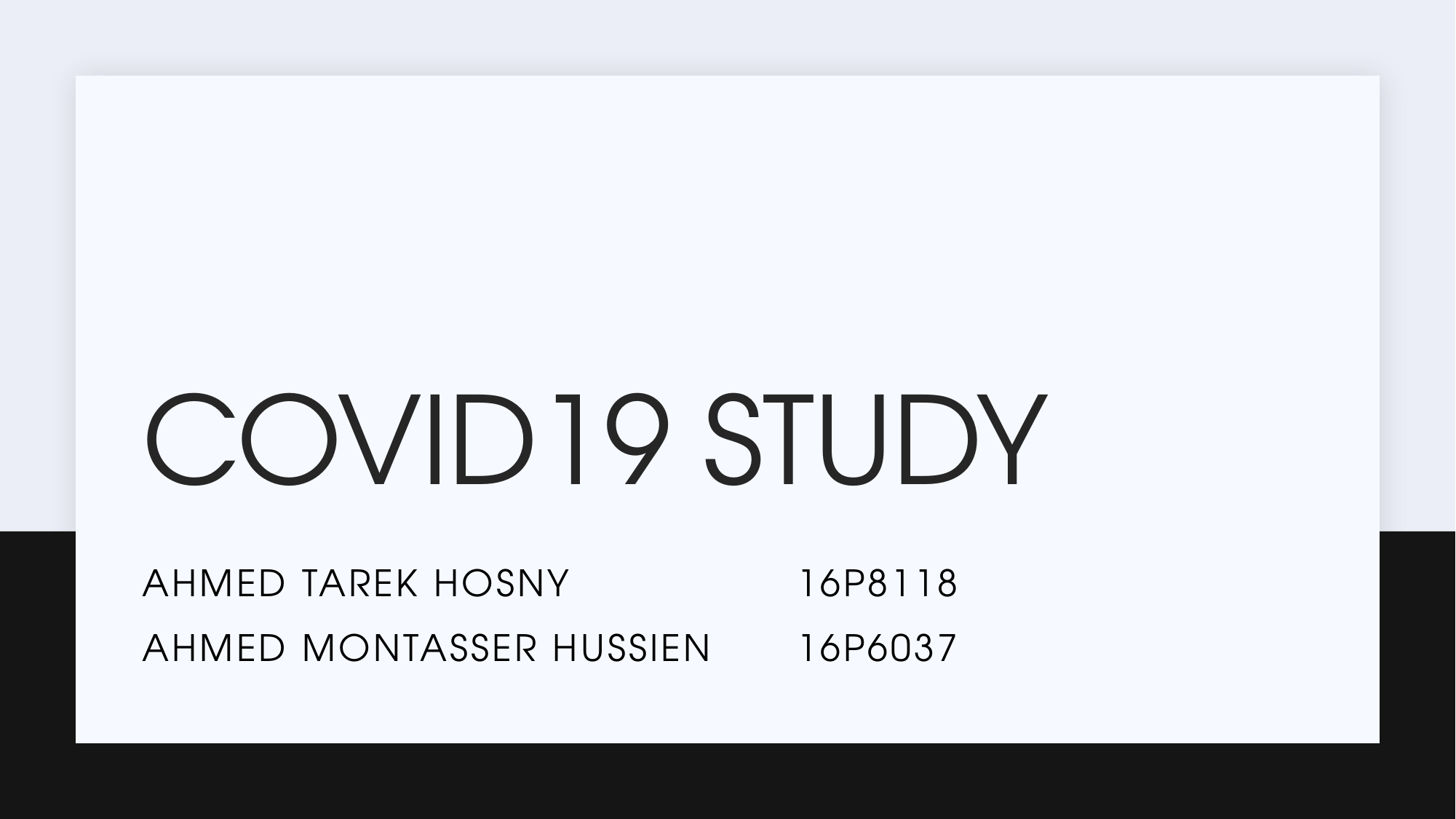

# Covid19 study
Ahmed Tarek hosny			16p8118
Ahmed montasser hussien	16p6037